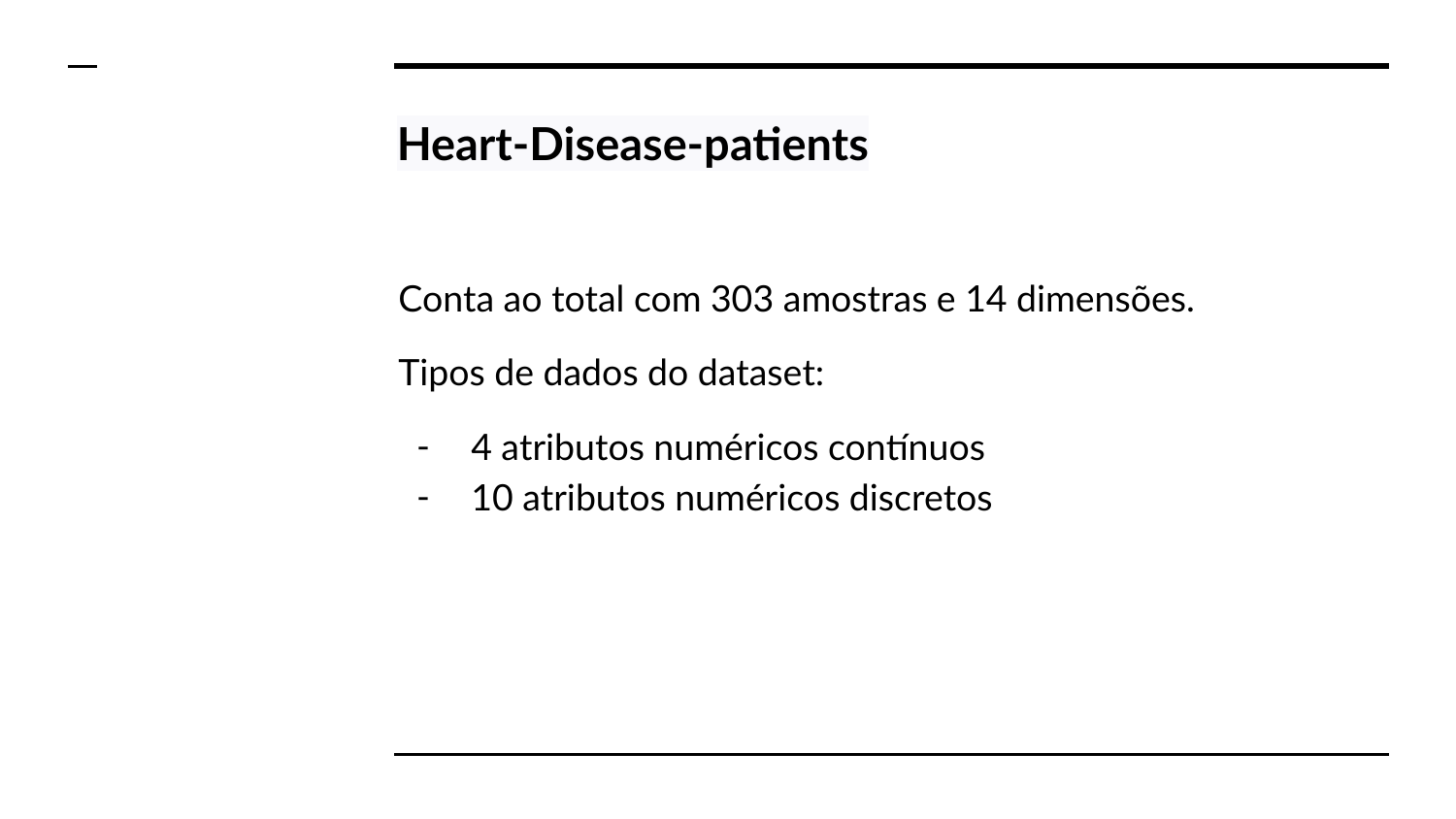

# Heart-Disease-patients
Conta ao total com 303 amostras e 14 dimensões.
Tipos de dados do dataset:
4 atributos numéricos contínuos
10 atributos numéricos discretos